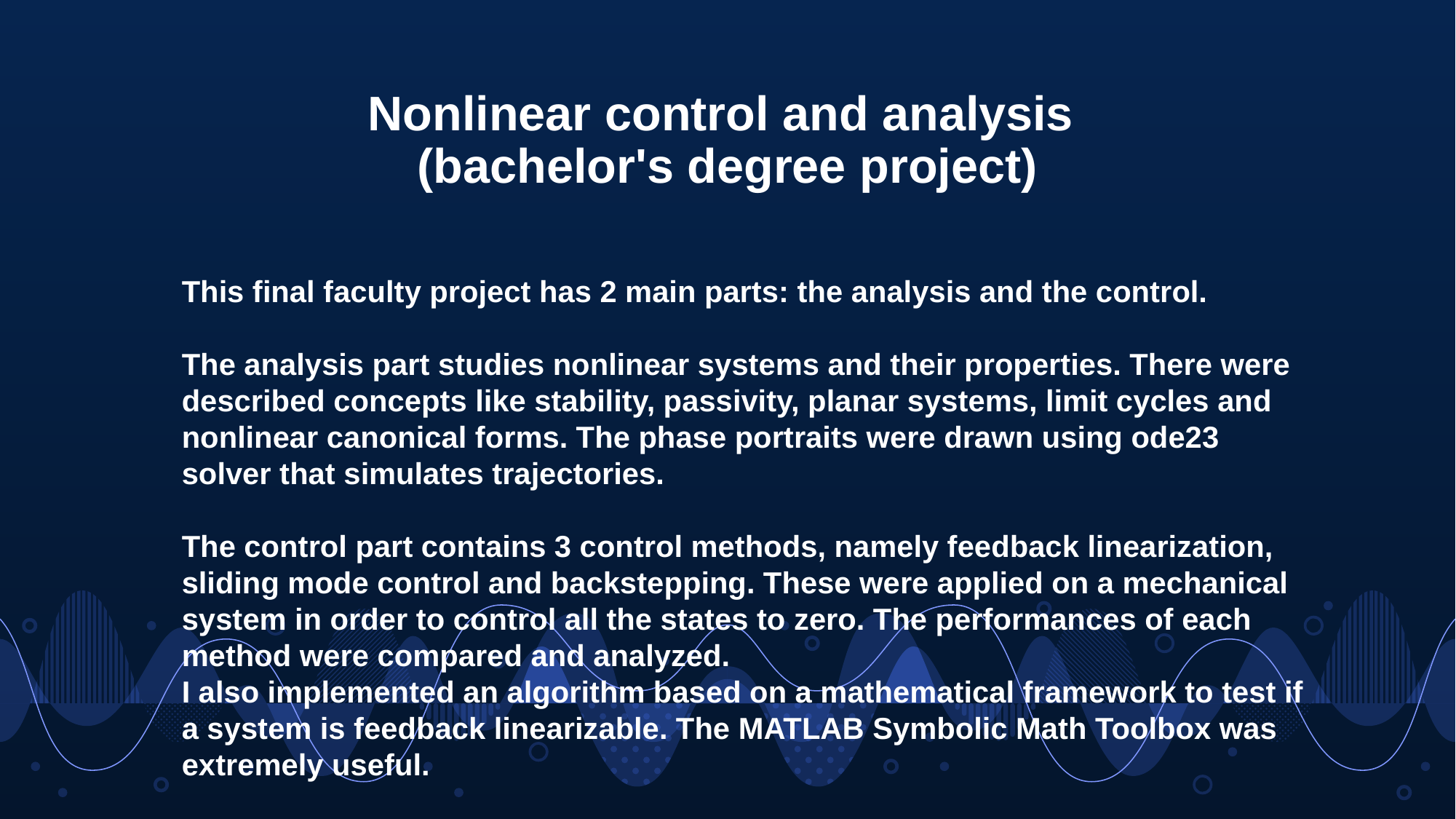

# Nonlinear control and analysis (bachelor's degree project)
This final faculty project has 2 main parts: the analysis and the control.

The analysis part studies nonlinear systems and their properties. There were described concepts like stability, passivity, planar systems, limit cycles and nonlinear canonical forms. The phase portraits were drawn using ode23 solver that simulates trajectories.

The control part contains 3 control methods, namely feedback linearization, sliding mode control and backstepping. These were applied on a mechanical system in order to control all the states to zero. The performances of each method were compared and analyzed.
I also implemented an algorithm based on a mathematical framework to test if a system is feedback linearizable. The MATLAB Symbolic Math Toolbox was extremely useful.

Project link:
https://github.com/alexzigler/Projects/tree/main/Bachelors%20degree%20thesis